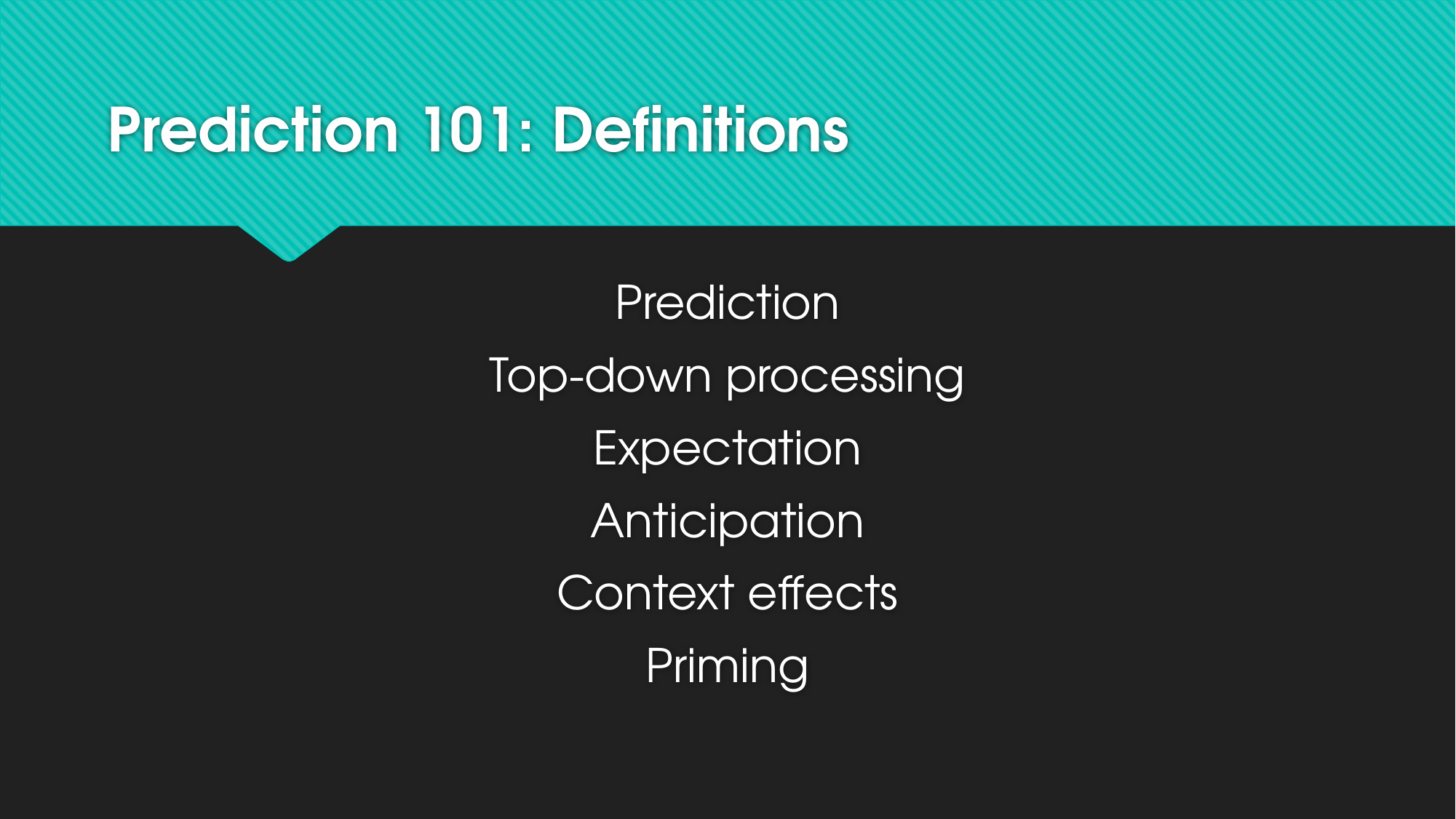

# Prediction 101: Definitions
Prediction
Top-down processing
Expectation
Anticipation
Context effects
Priming